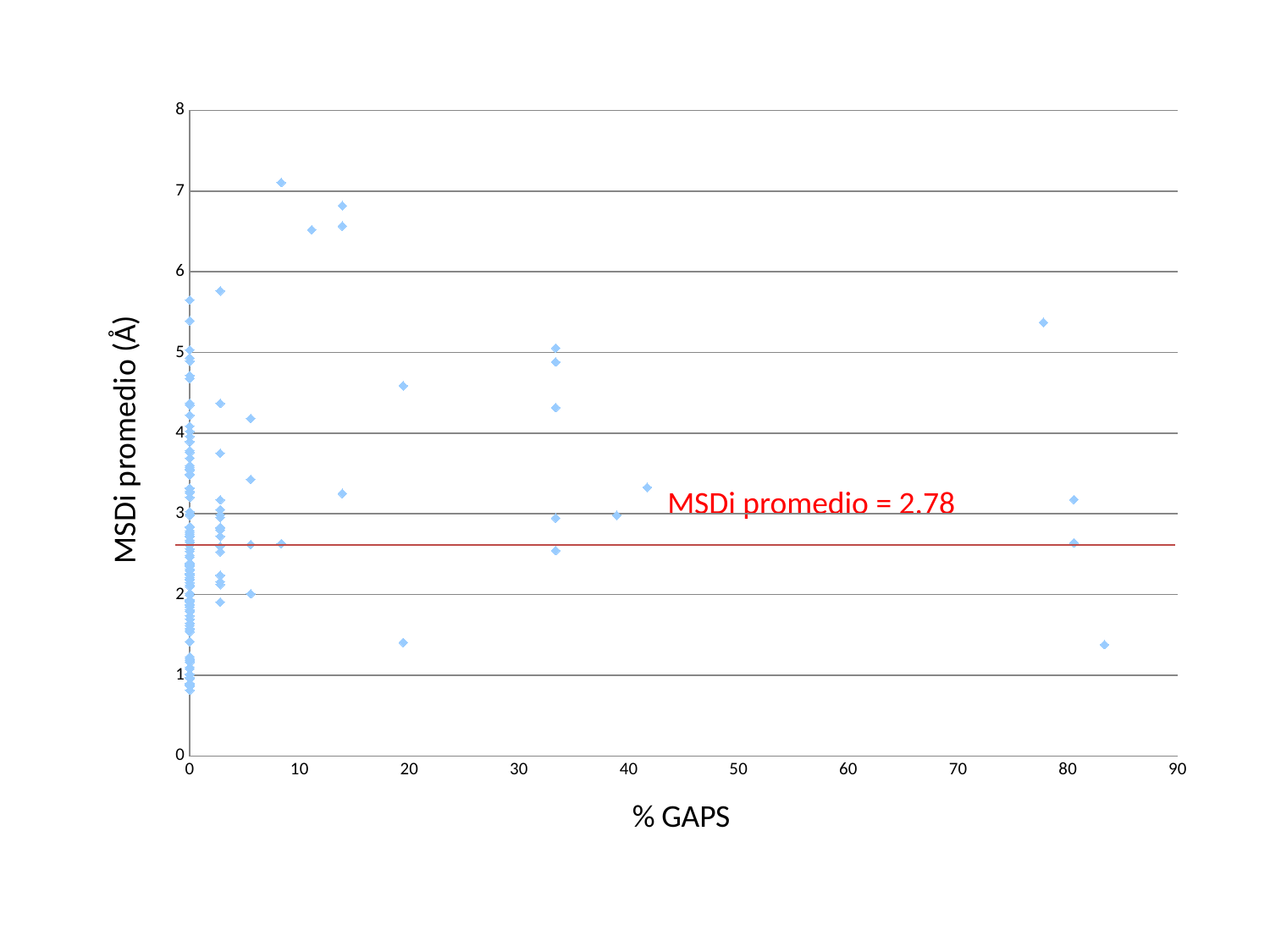

### Chart

| Category |  |
|---|---|
MSDi promedio = 2.78